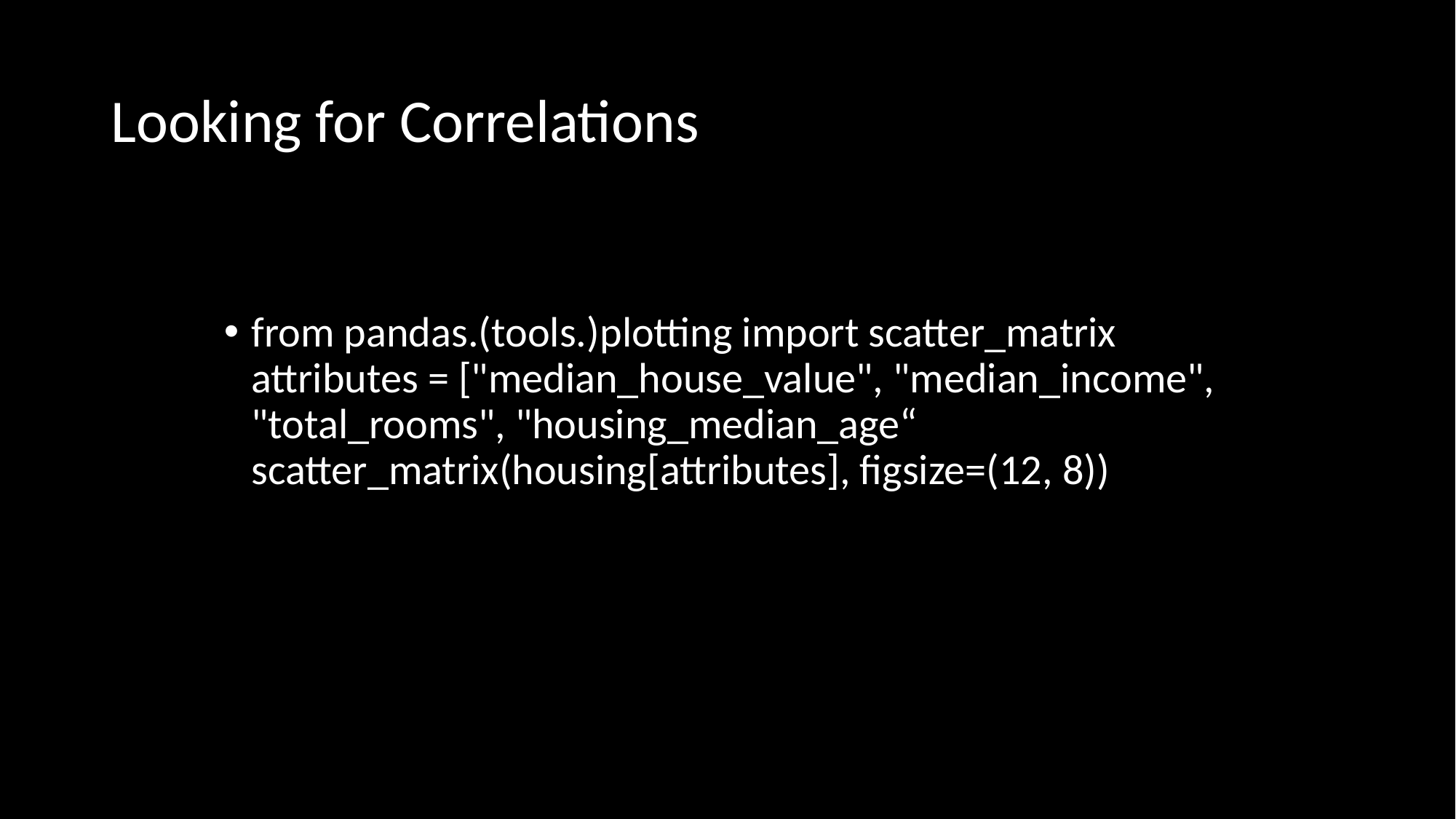

# Looking for Correlations
from pandas.(tools.)plotting import scatter_matrix
attributes = ["median_house_value", "median_income", "total_rooms", "housing_median_age“
scatter_matrix(housing[attributes], figsize=(12, 8))